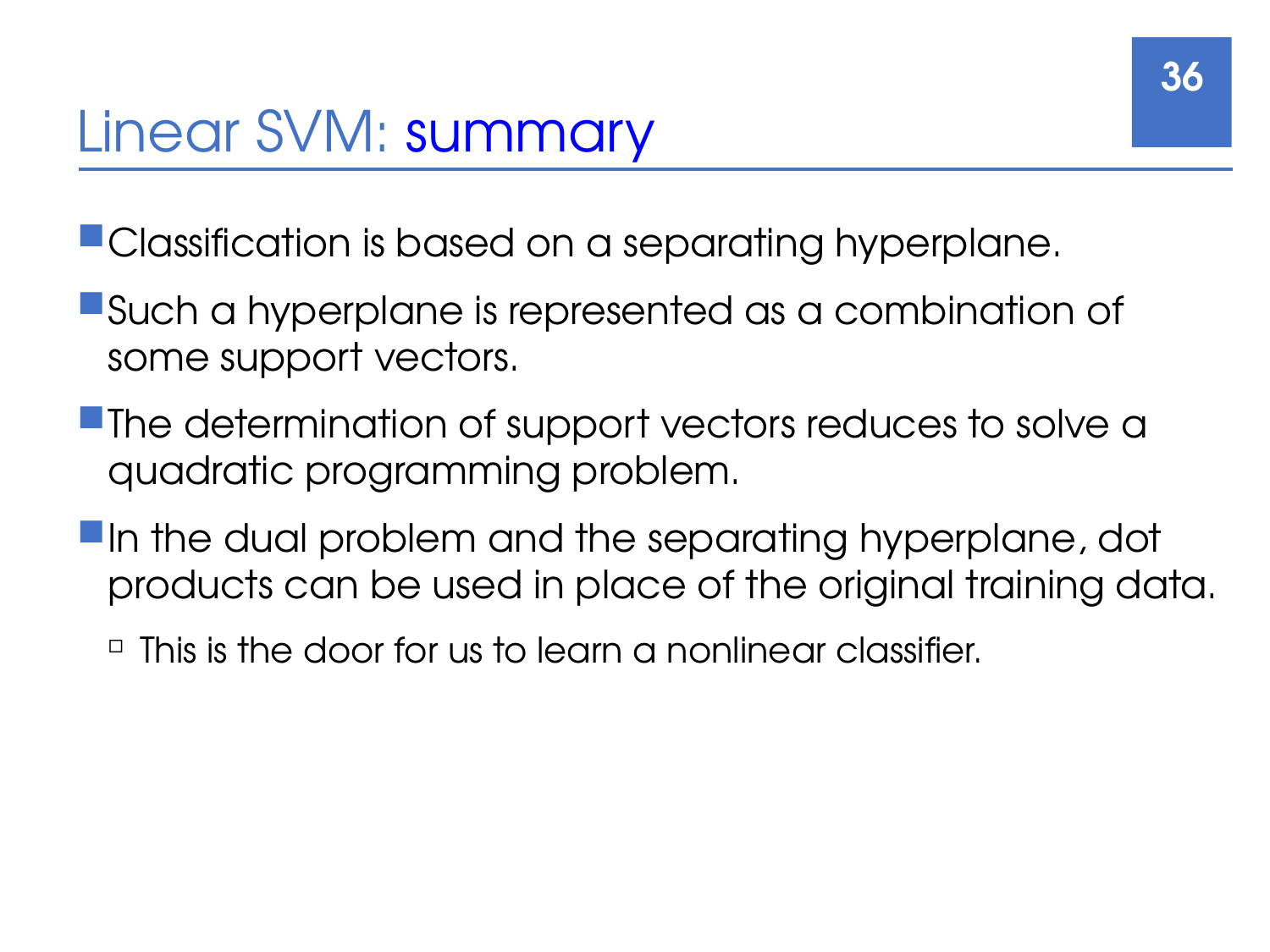

36
# Linear SVM: summary

Classification is based on a separating hyperplane.
Such a hyperplane is represented as a combination of some support vectors.
The determination of support vectors reduces to solve a quadratic programming problem.
In the dual problem and the separating hyperplane, dot products can be used in place of the original training data.
This is the door for us to learn a nonlinear classifier.